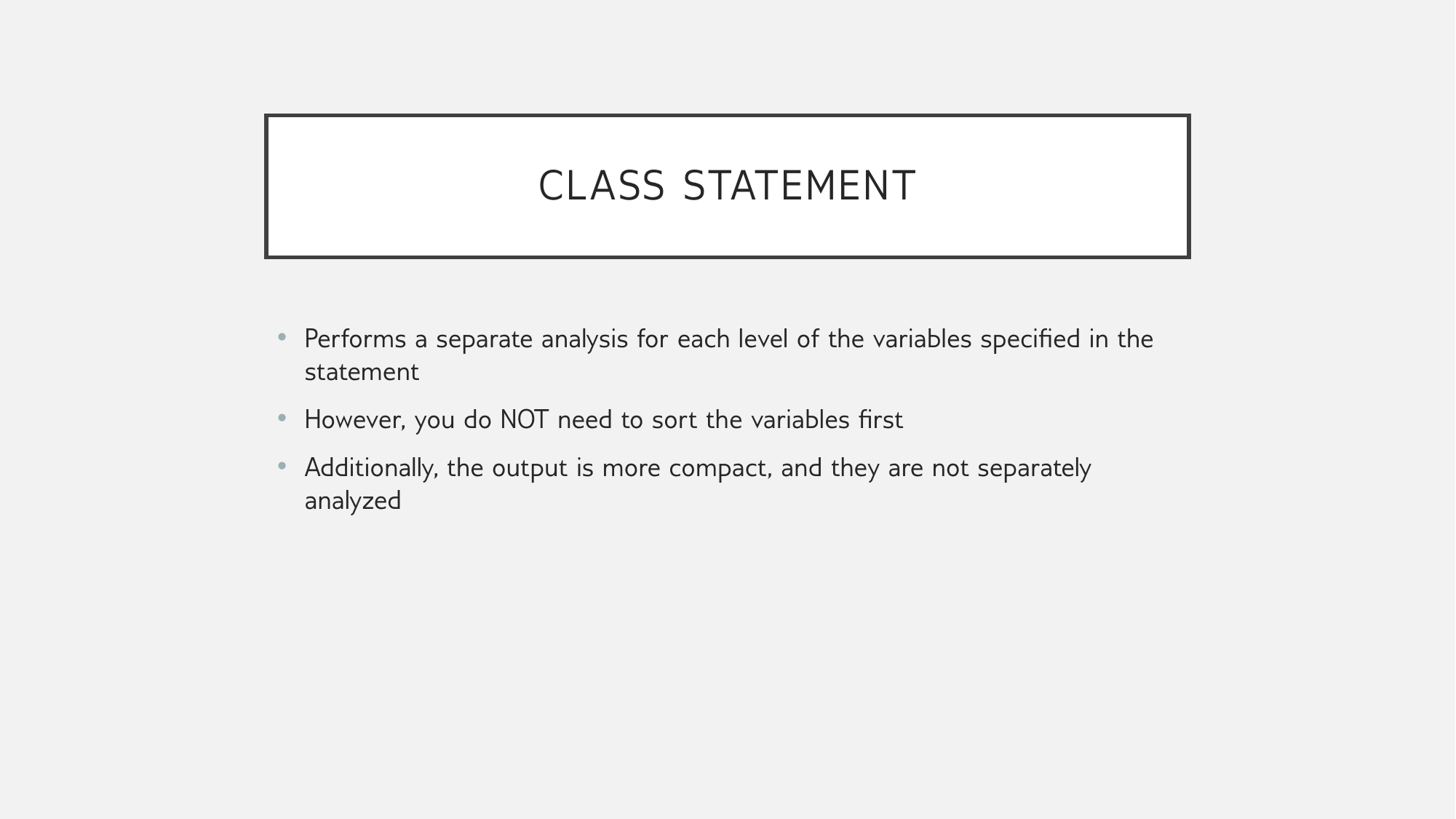

# Class statement
Performs a separate analysis for each level of the variables specified in the statement
However, you do NOT need to sort the variables first
Additionally, the output is more compact, and they are not separately analyzed